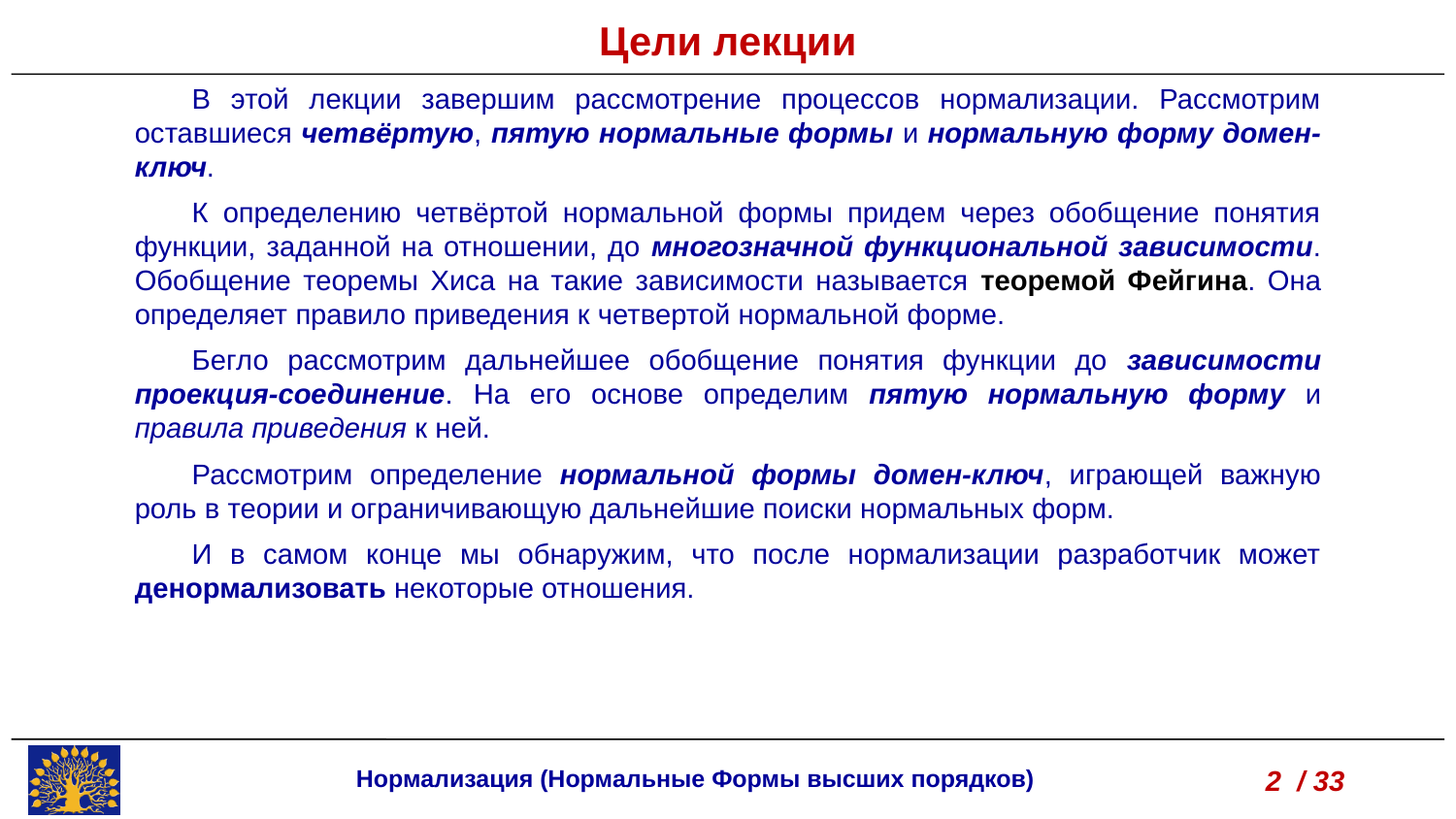

Цели лекции
В этой лекции завершим рассмотрение процессов нормализации. Рассмотрим оставшиеся четвёртую, пятую нормальные формы и нормальную форму домен-ключ.
К определению четвёртой нормальной формы придем через обобщение понятия функции, заданной на отношении, до многозначной функциональной зависимости. Обобщение теоремы Хиса на такие зависимости называется теоремой Фейгина. Она определяет правило приведения к четвертой нормальной форме.
Бегло рассмотрим дальнейшее обобщение понятия функции до зависимости проекция-соединение. На его основе определим пятую нормальную форму и правила приведения к ней.
Рассмотрим определение нормальной формы домен-ключ, играющей важную роль в теории и ограничивающую дальнейшие поиски нормальных форм.
И в самом конце мы обнаружим, что после нормализации разработчик может денормализовать некоторые отношения.